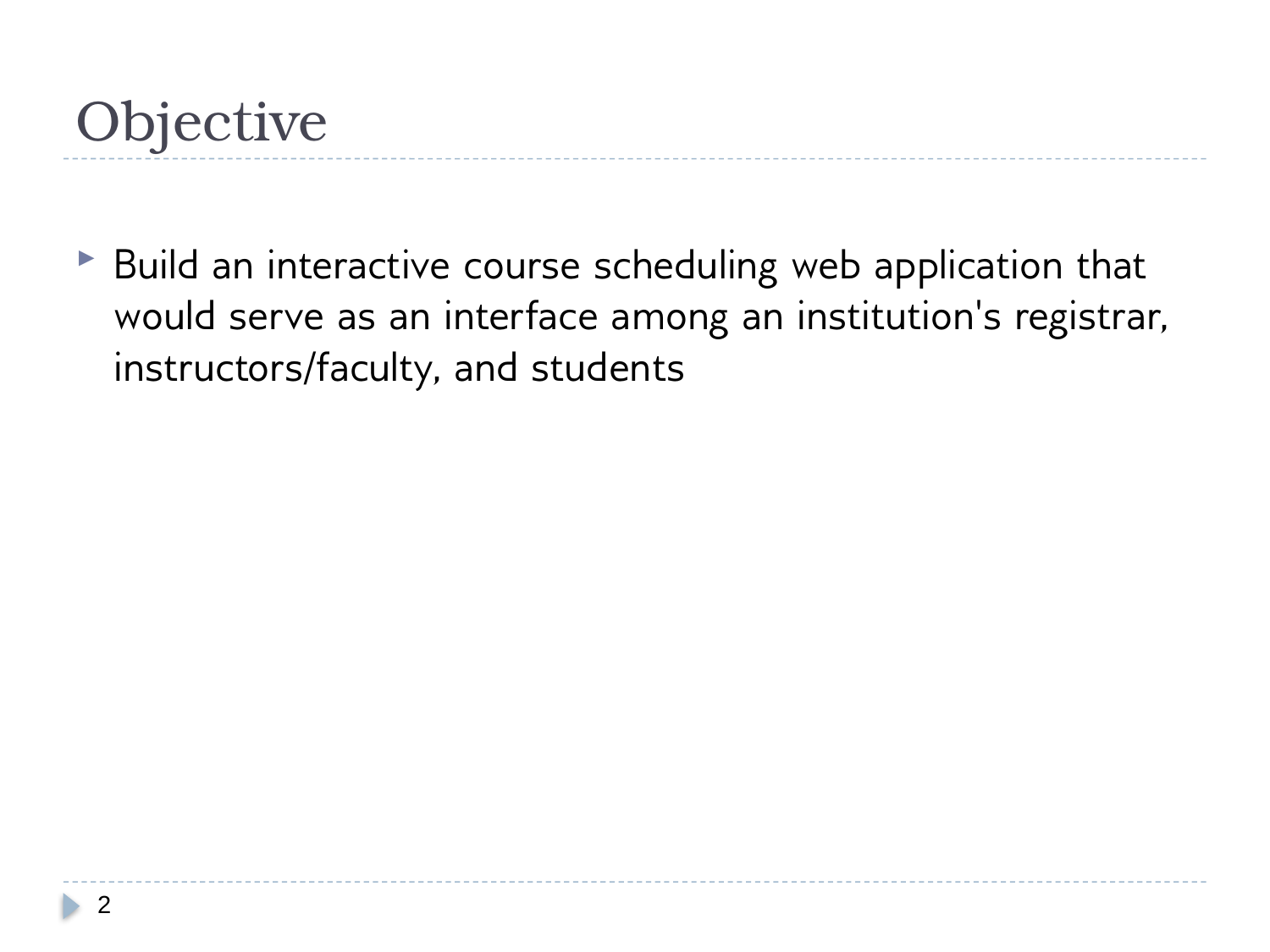

# Objective

Build an interactive course scheduling web application that would serve as an interface among an institution's registrar, instructors/faculty, and students

2